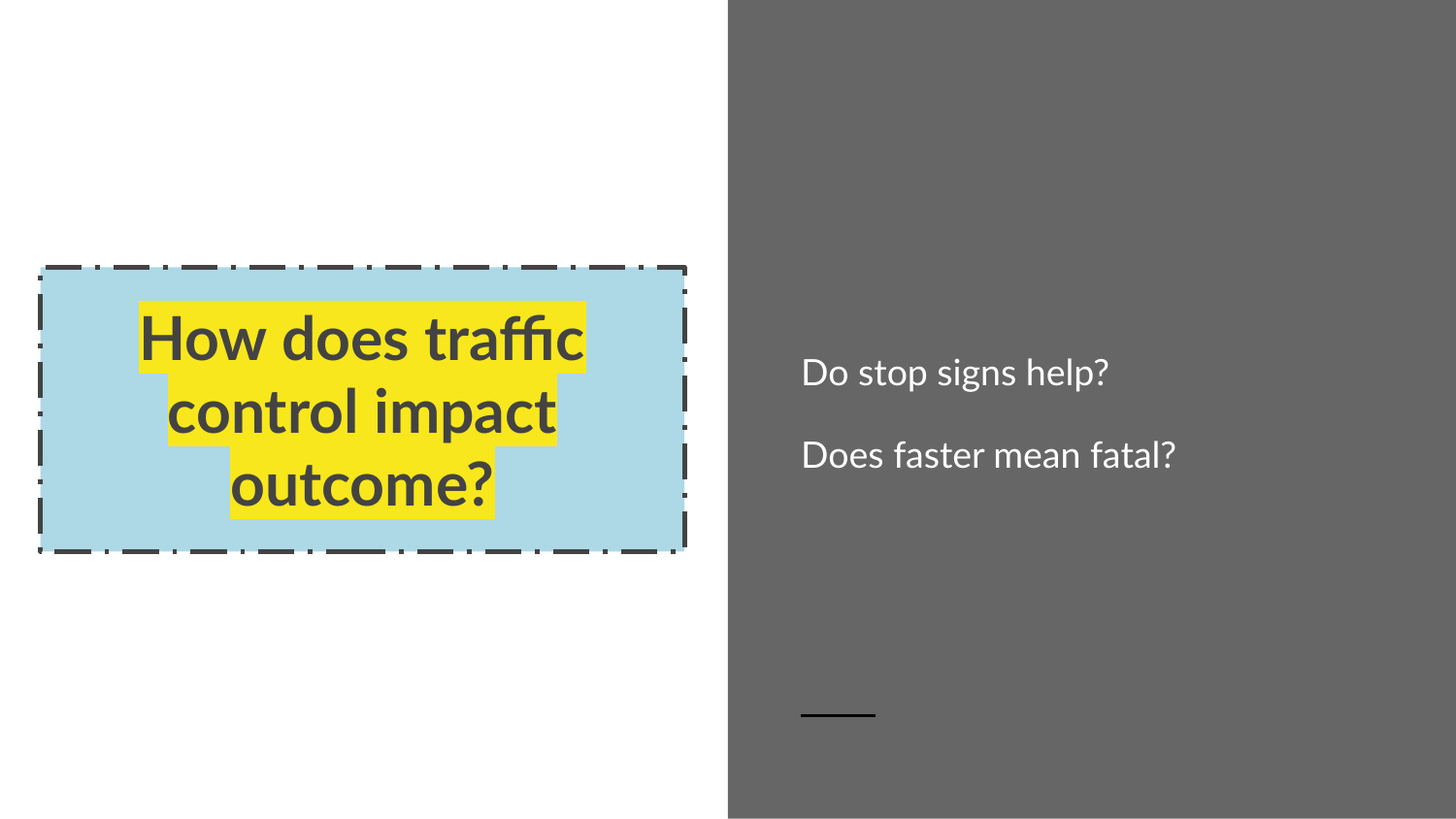

Do stop signs help?
Does faster mean fatal?
# How does traffic control impact outcome?